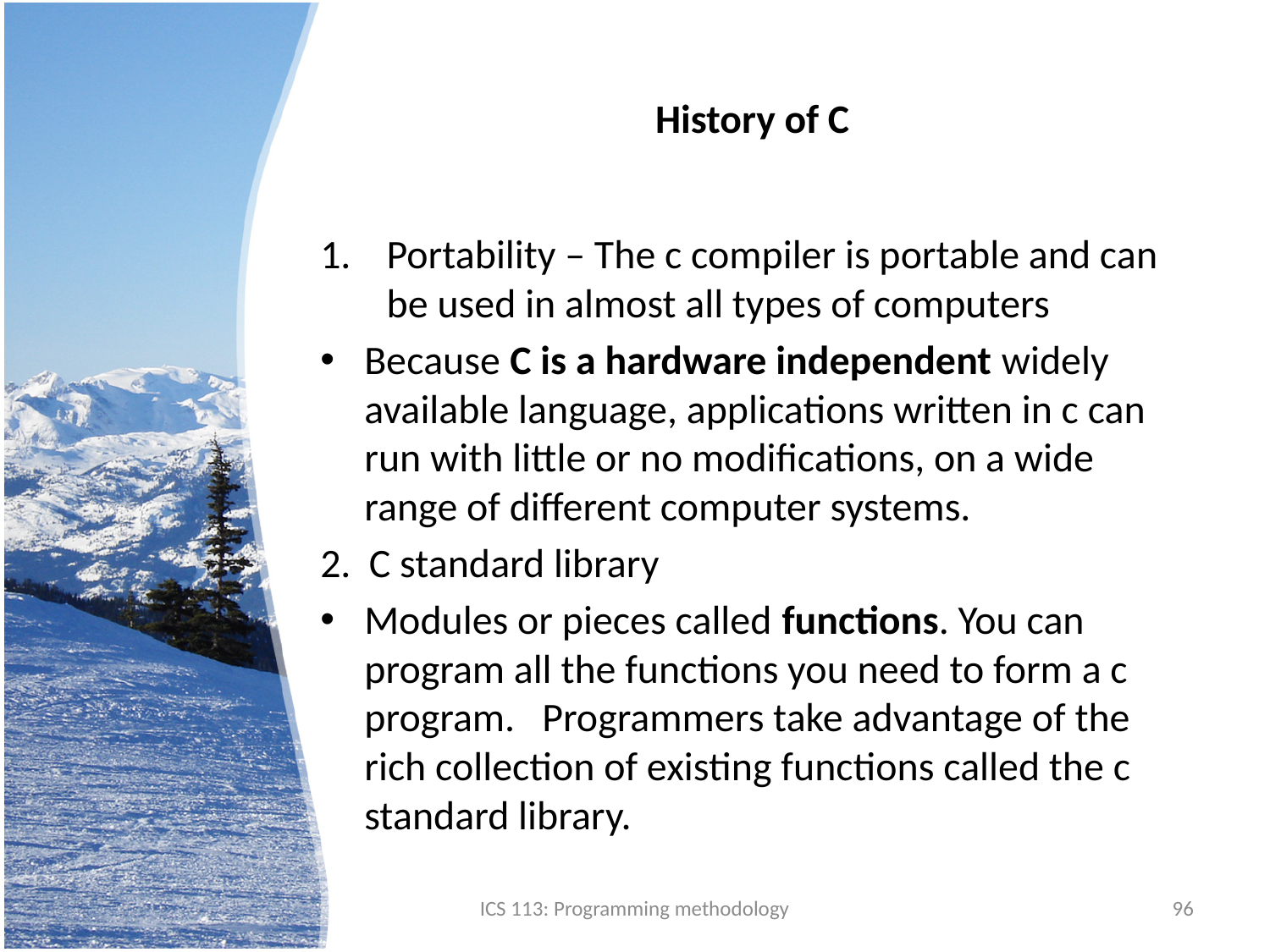

# History of C
Portability – The c compiler is portable and can be used in almost all types of computers
Because C is a hardware independent widely available language, applications written in c can run with little or no modifications, on a wide range of different computer systems.
2.  C standard library
Modules or pieces called functions. You can program all the functions you need to form a c program.   Programmers take advantage of the rich collection of existing functions called the c standard library.

ICS 113: Programming methodology
96